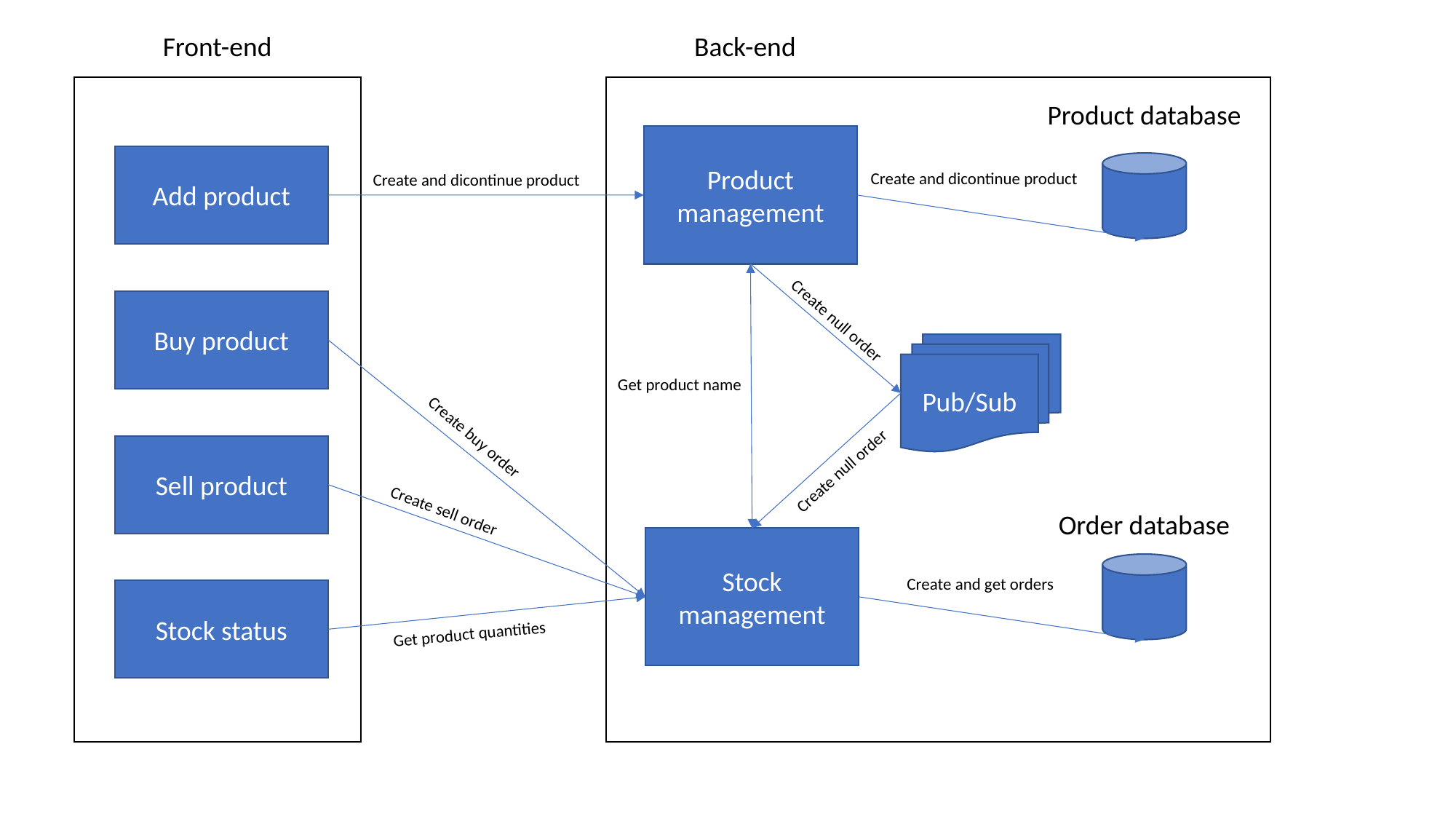

Front-end
Back-end

Product database
Product management
Add product

Create and dicontinue product
Create and dicontinue product
Buy product
Create null order
Pub/Sub
Get product name
Create buy order
Sell product
Create null order
Create sell order
Order database
Stock management

Create and get orders
Stock status
Get product quantities